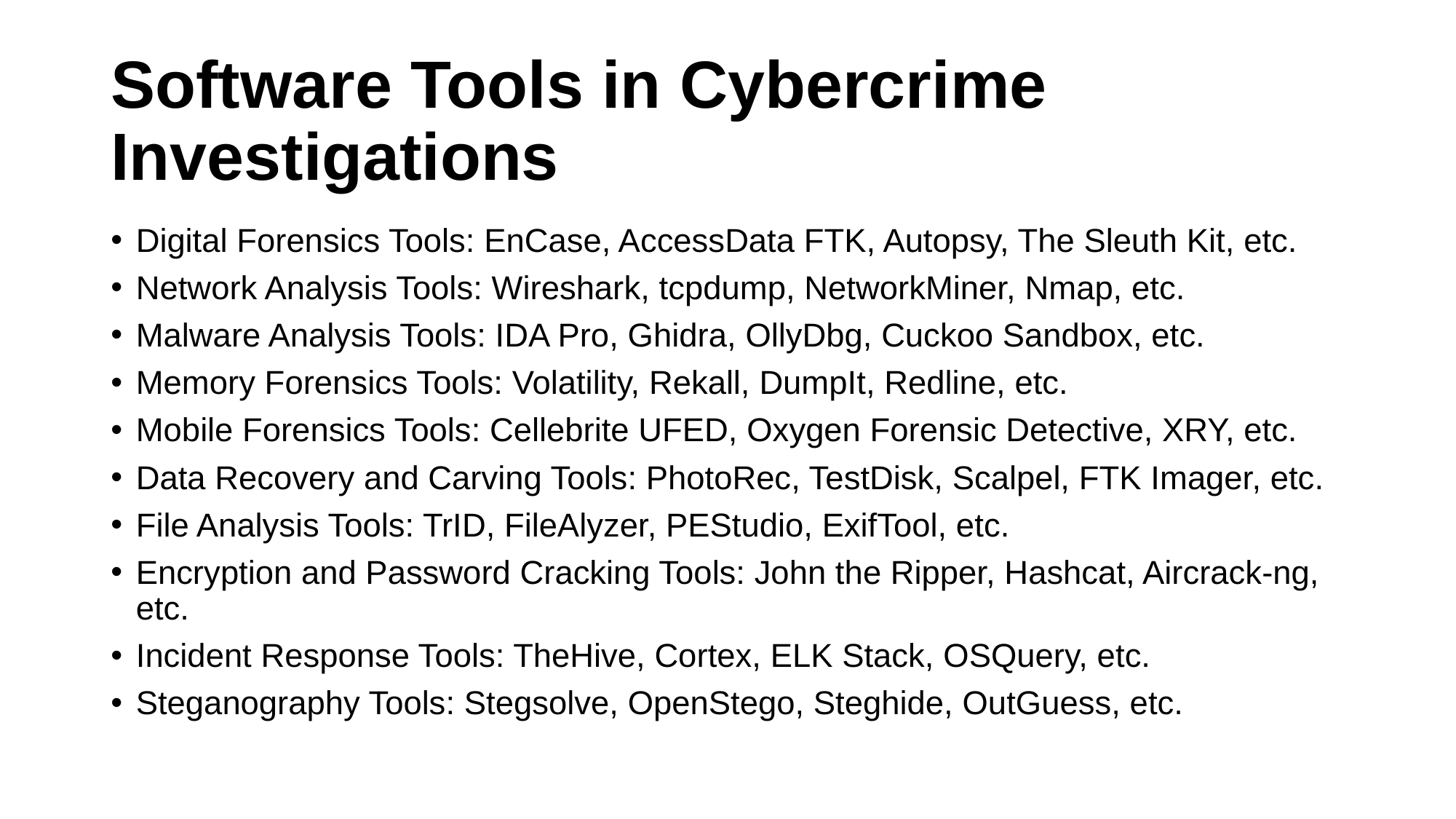

# Software Tools in Cybercrime Investigations
Digital Forensics Tools: EnCase, AccessData FTK, Autopsy, The Sleuth Kit, etc.
Network Analysis Tools: Wireshark, tcpdump, NetworkMiner, Nmap, etc.
Malware Analysis Tools: IDA Pro, Ghidra, OllyDbg, Cuckoo Sandbox, etc.
Memory Forensics Tools: Volatility, Rekall, DumpIt, Redline, etc.
Mobile Forensics Tools: Cellebrite UFED, Oxygen Forensic Detective, XRY, etc.
Data Recovery and Carving Tools: PhotoRec, TestDisk, Scalpel, FTK Imager, etc.
File Analysis Tools: TrID, FileAlyzer, PEStudio, ExifTool, etc.
Encryption and Password Cracking Tools: John the Ripper, Hashcat, Aircrack-ng, etc.
Incident Response Tools: TheHive, Cortex, ELK Stack, OSQuery, etc.
Steganography Tools: Stegsolve, OpenStego, Steghide, OutGuess, etc.